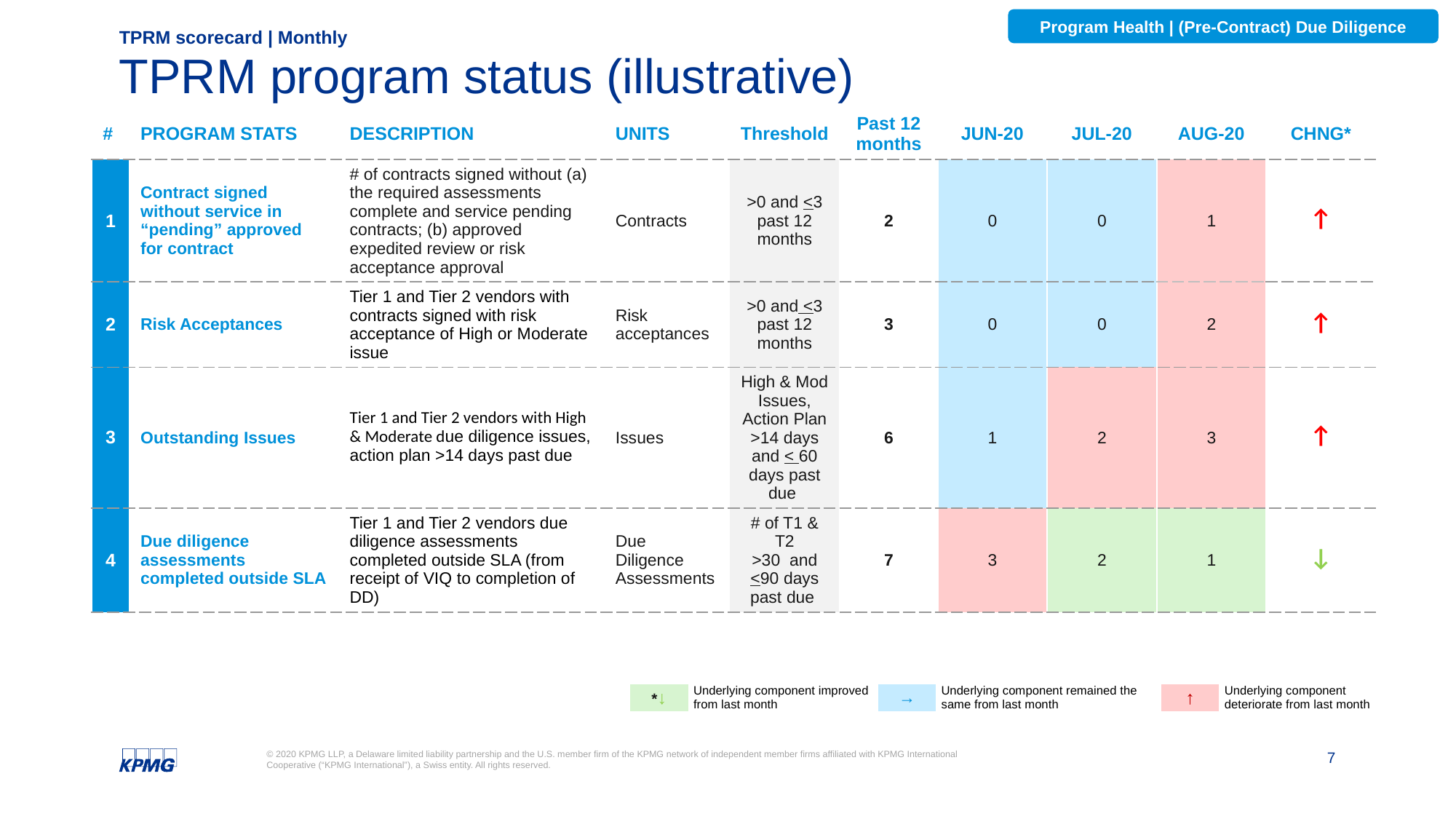

Program Health | (Pre-Contract) Due Diligence
TPRM scorecard | Monthly
# TPRM program status (illustrative)
| # | PROGRAM STATS | DESCRIPTION | UNITS | Threshold | Past 12 months | JUN-20 | JUL-20 | AUG-20 | CHNG\* |
| --- | --- | --- | --- | --- | --- | --- | --- | --- | --- |
| 1 | Contract signed without service in “pending” approved for contract | # of contracts signed without (a) the required assessments complete and service pending contracts; (b) approved expedited review or risk acceptance approval | Contracts | >0 and <3 past 12 months | 2 | 0 | 0 | 1 | ↑ |
| 2 | Risk Acceptances | Tier 1 and Tier 2 vendors with contracts signed with risk acceptance of High or Moderate issue | Risk acceptances | >0 and <3 past 12 months | 3 | 0 | 0 | 2 | ↑ |
| 3 | Outstanding Issues | Tier 1 and Tier 2 vendors with High & Moderate due diligence issues, action plan >14 days past due | Issues | High & Mod Issues, Action Plan >14 days and < 60 days past due | 6 | 1 | 2 | 3 | ↑ |
| 4 | Due diligence assessments completed outside SLA | Tier 1 and Tier 2 vendors due diligence assessments completed outside SLA (from receipt of VIQ to completion of DD) | Due Diligence Assessments | # of T1 & T2 >30 and <90 days past due | 7 | 3 | 2 | 1 | ↓ |
| \*↓ | Underlying component improved from last month | → | Underlying component remained the same from last month | ↑ | Underlying component deteriorate from last month |
| --- | --- | --- | --- | --- | --- |